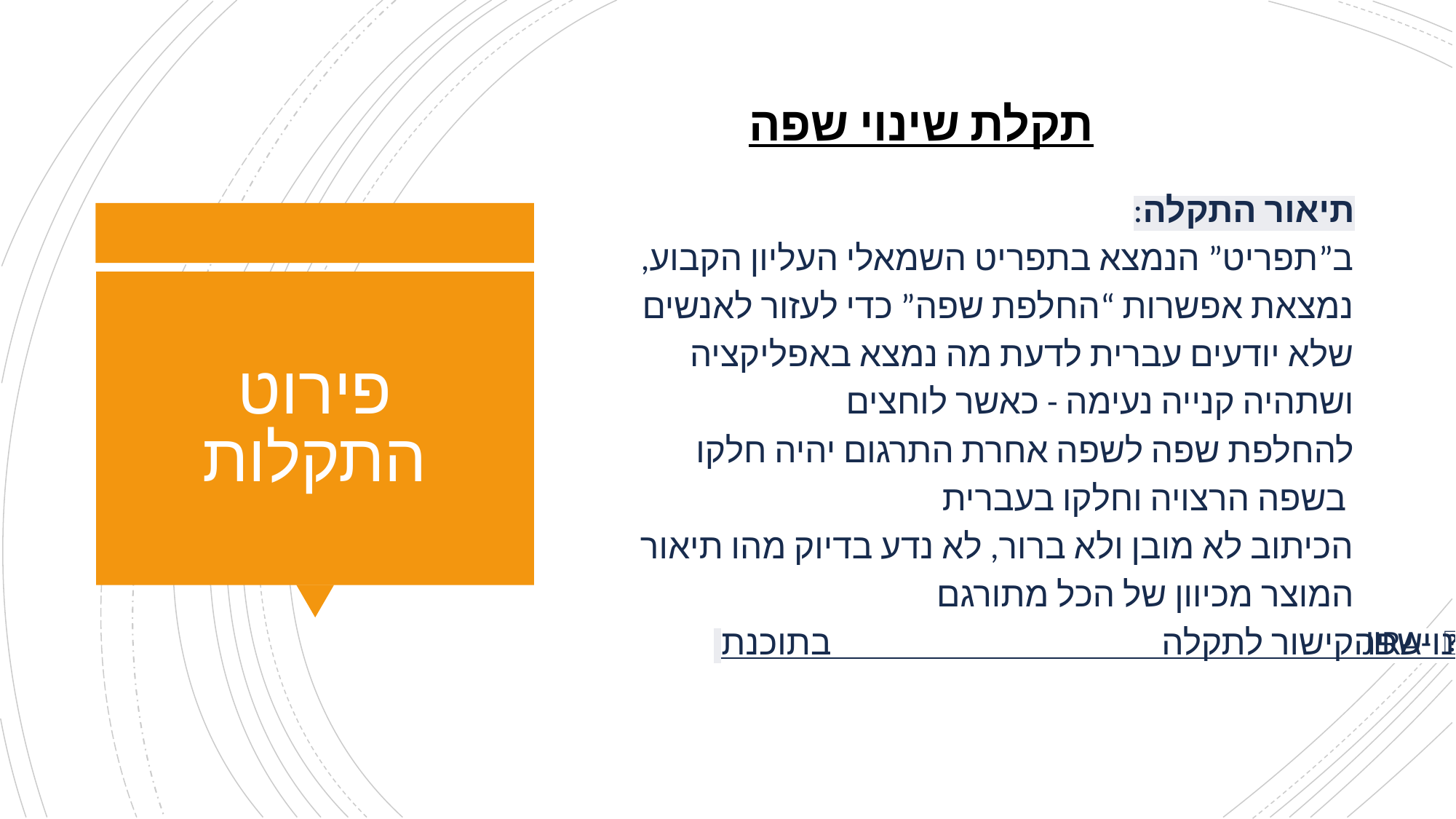

תקלת שינוי שפה
:תיאור התקלה
ב”תפריט” הנמצא בתפריט השמאלי העליון הקבוע, נמצאת אפשרות “החלפת שפה” כדי לעזור לאנשים שלא יודעים עברית לדעת מה נמצא באפליקציה ושתהיה קנייה נעימה - כאשר לוחצים
להחלפת שפה לשפה אחרת התרגום יהיה חלקו בשפה הרצויה וחלקו בעברית
 הכיתוב לא מובן ולא ברור, לא נדע בדיוק מהו תיאור המוצר מכיוון של הכל מתורגם
קישור לתקלה בתוכנת JIRA- תקלת שינוי שפה

# פירוט התקלות